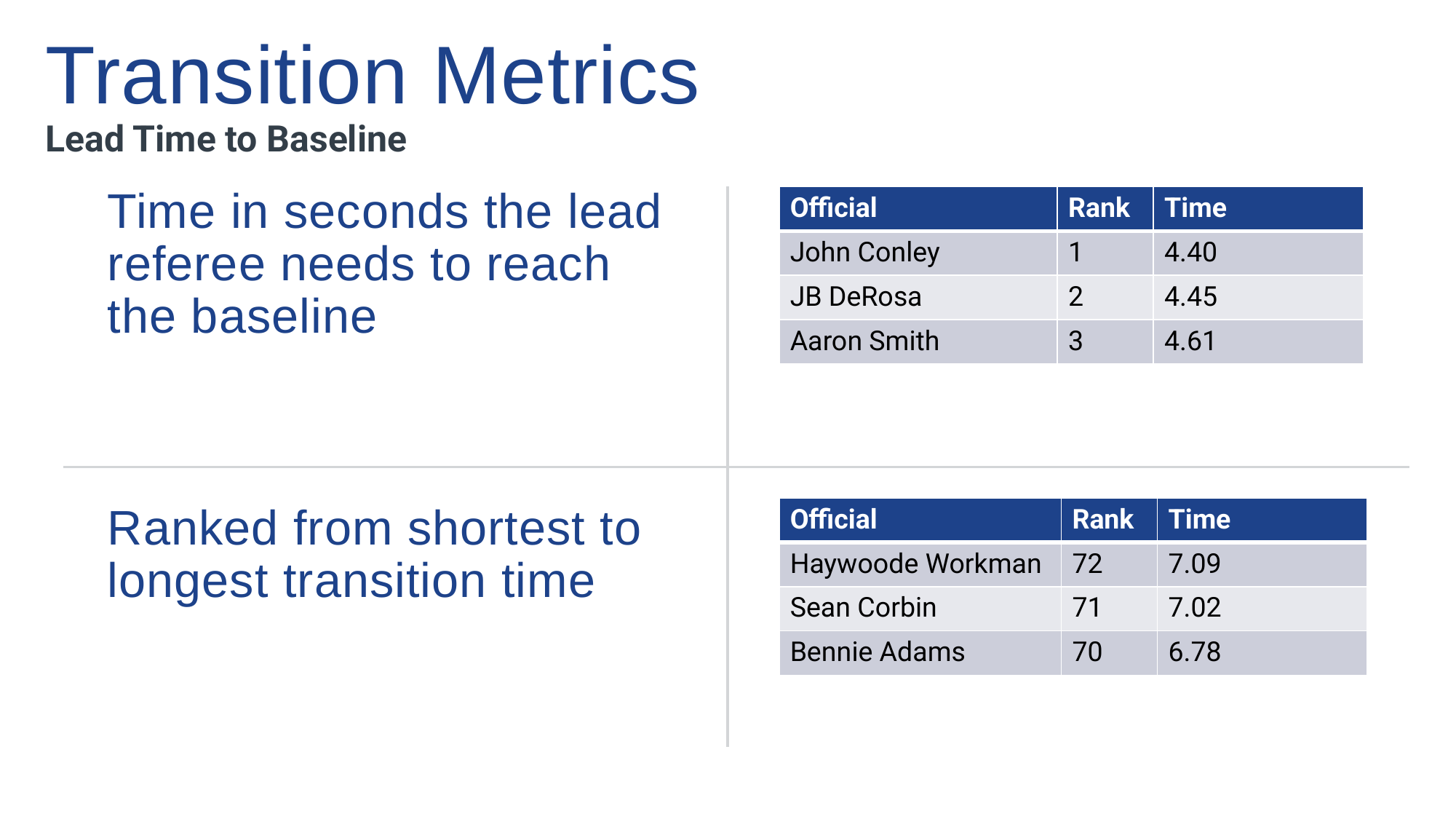

# Transition Metrics
Lead Time to Baseline

Time in seconds the lead referee needs to reach the baseline

Ranked from shortest to longest transition time

| Official | Rank | Time |
| --- | --- | --- |
| John Conley | 1 | 4.40 |
| JB DeRosa | 2 | 4.45 |
| Aaron Smith | 3 | 4.61 |
| Official | Rank | Time |
| --- | --- | --- |
| Haywoode Workman | 72 | 7.09 |
| Sean Corbin | 71 | 7.02 |
| Bennie Adams | 70 | 6.78 |